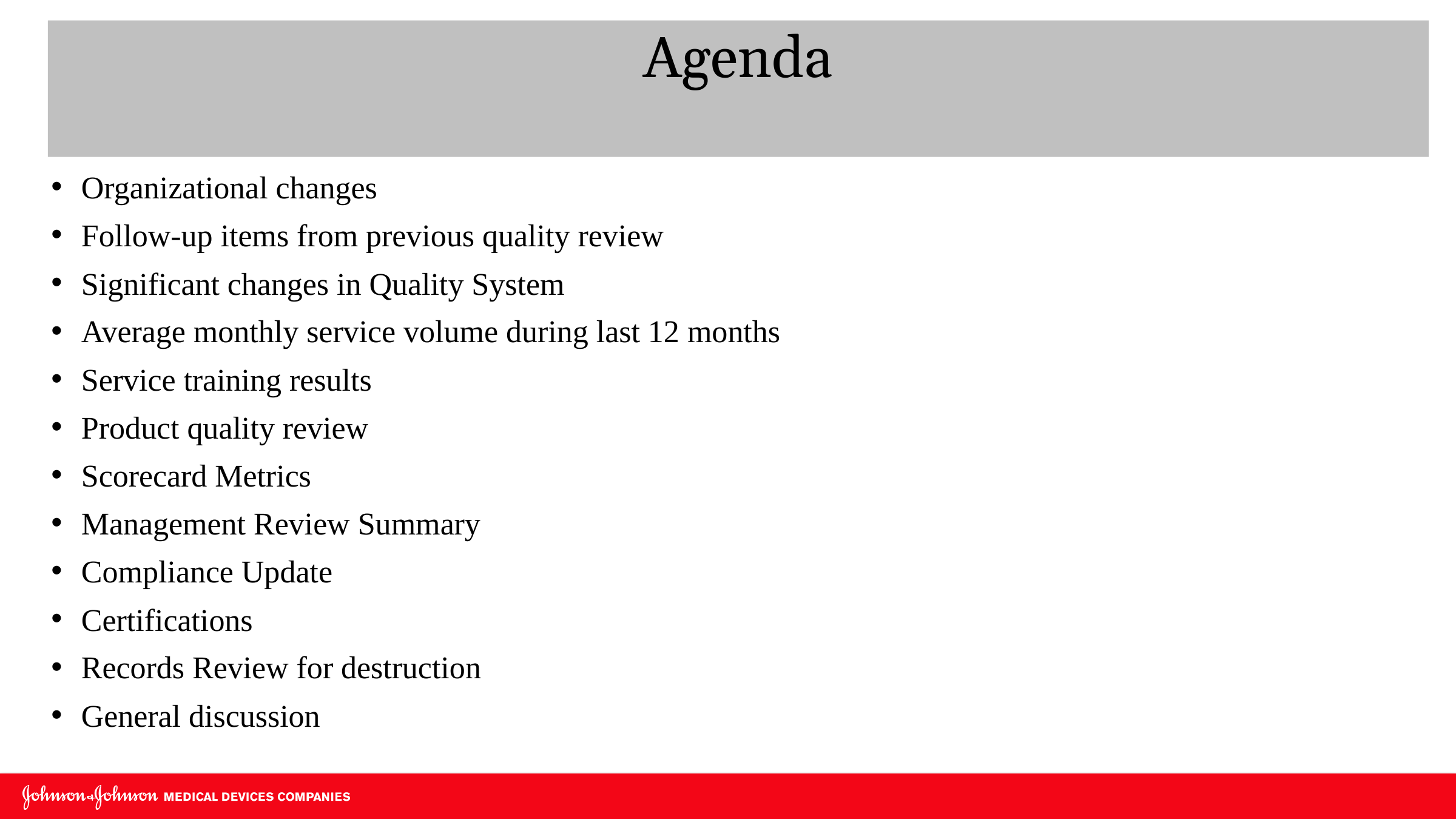

Agenda
# Agenda
Organizational changes
Follow-up items from previous quality review
Significant changes in Quality System
Average monthly service volume during last 12 months
Service training results
Product quality review
Scorecard Metrics
Management Review Summary
Compliance Update
Certifications
Records Review for destruction
General discussion